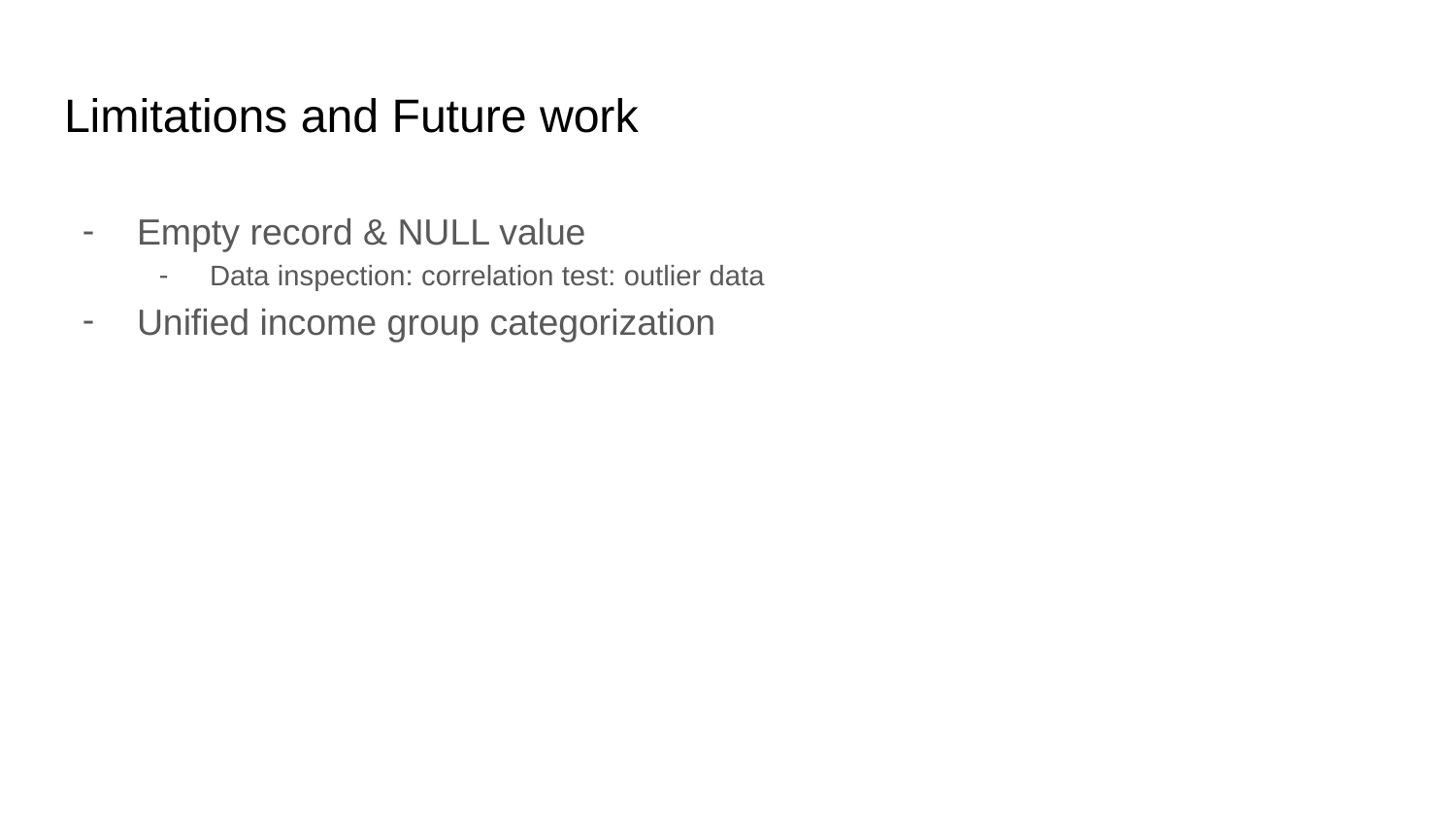

# Limitations and Future work
Empty record & NULL value
Data inspection: correlation test: outlier data
Unified income group categorization